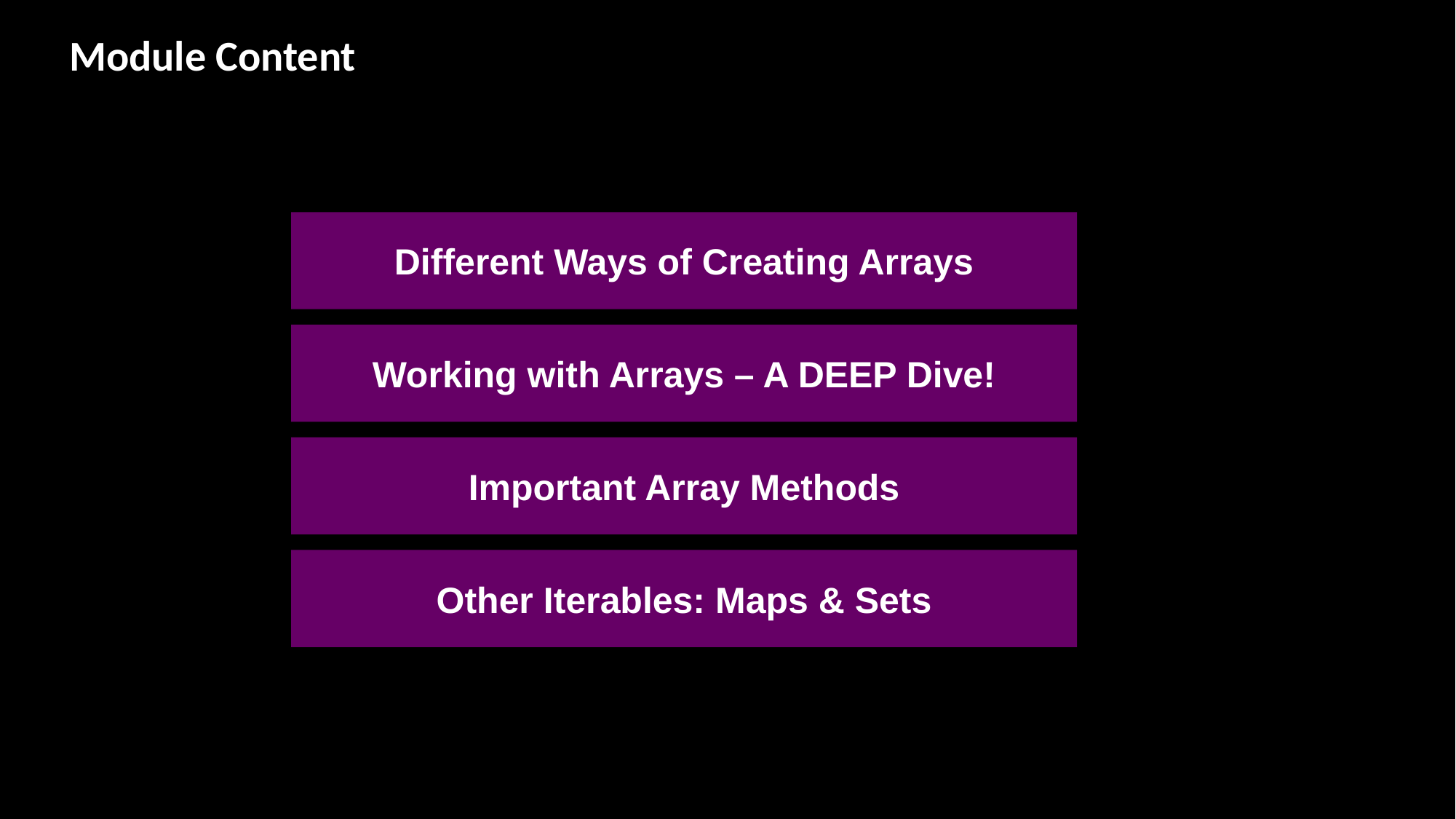

Module Content
Different Ways of Creating Arrays
Working with Arrays – A DEEP Dive!
Important Array Methods
Other Iterables: Maps & Sets